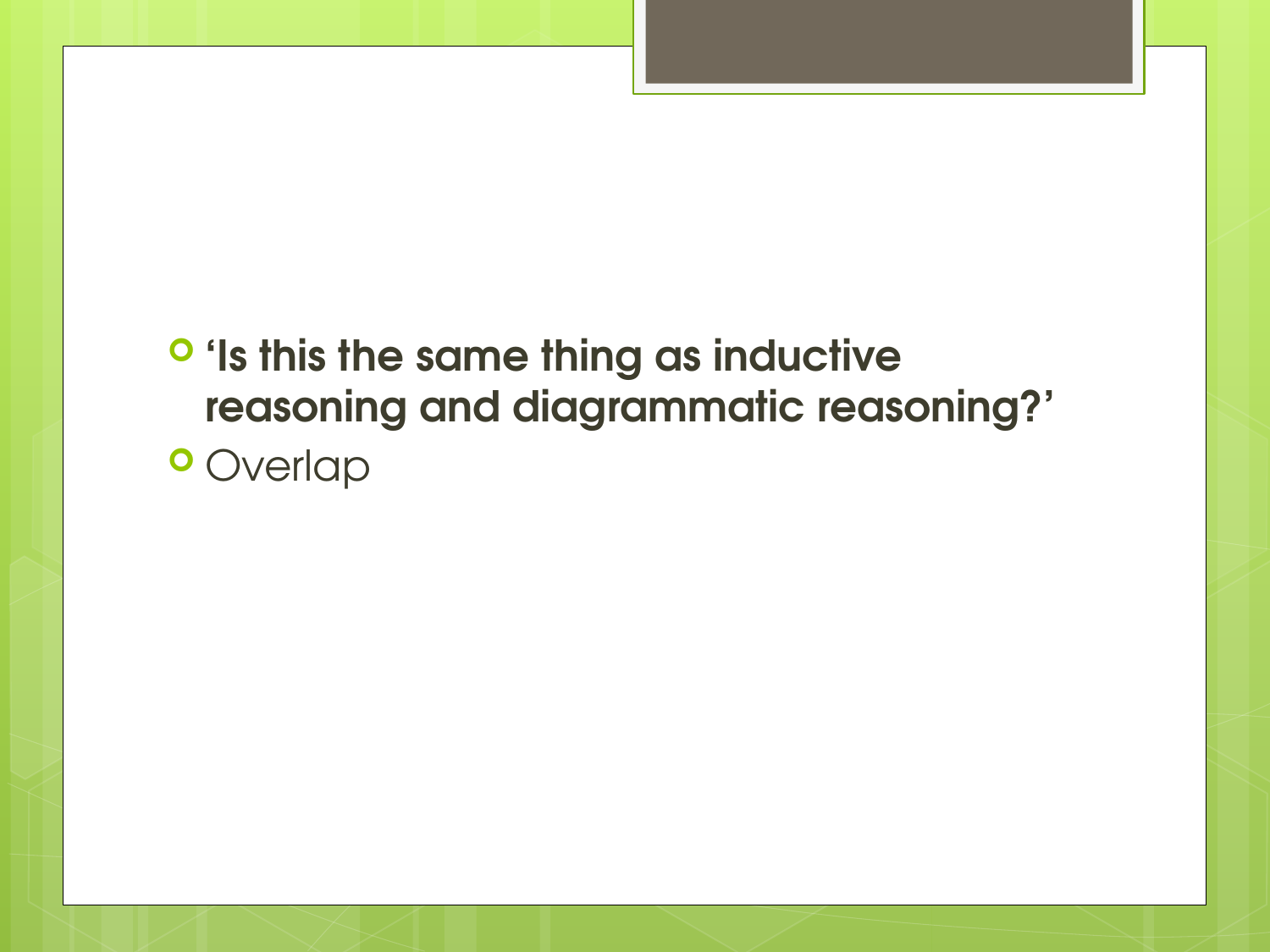

#
‘Is this the same thing as inductive reasoning and diagrammatic reasoning?’
Overlap